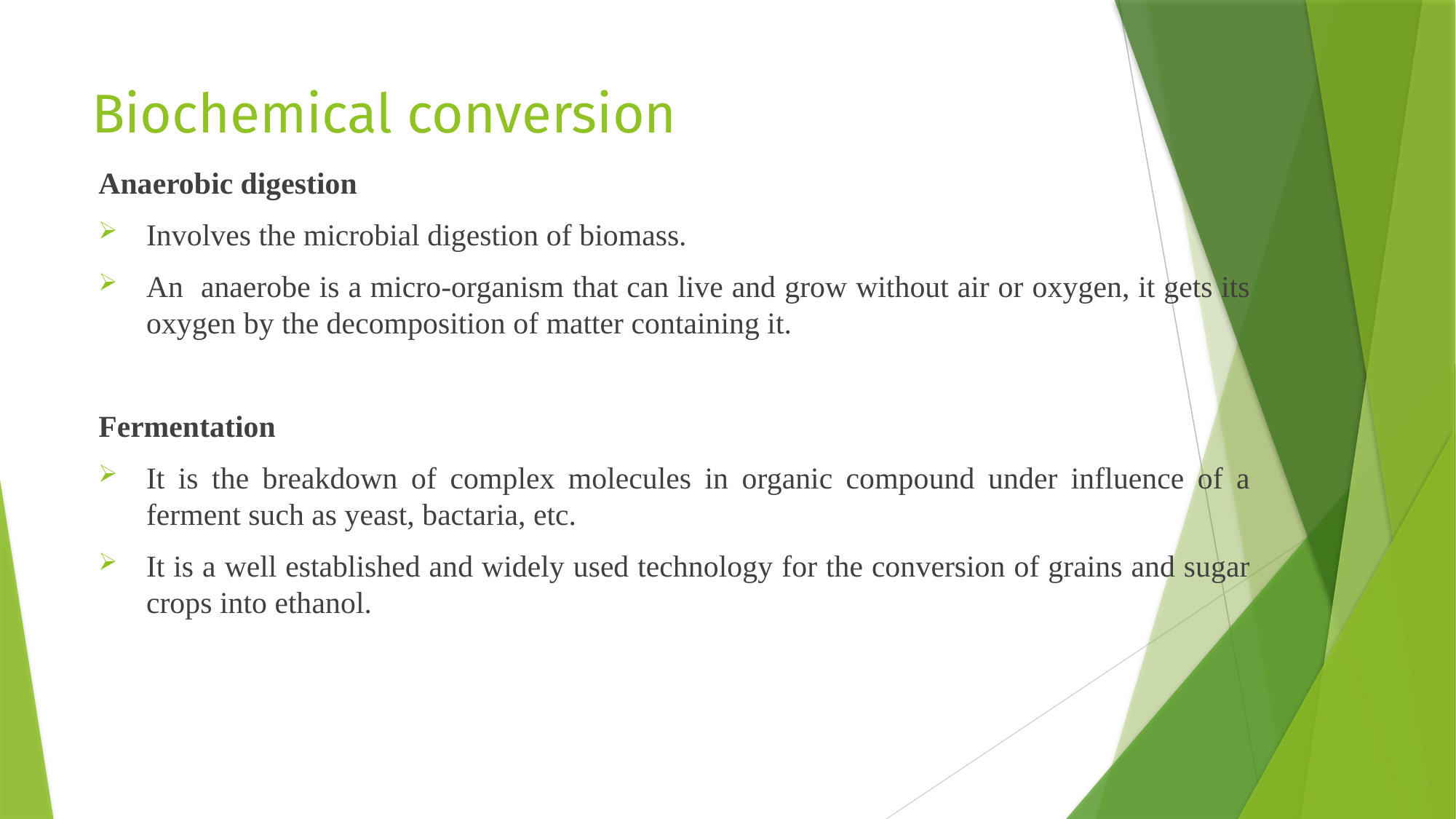

# Biochemical conversion
Anaerobic digestion
Involves the microbial digestion of biomass.
An  anaerobe is a micro-organism that can live and grow without air or oxygen, it gets its oxygen by the decomposition of matter containing it.

Fermentation
It is the breakdown of complex molecules in organic compound under influence of a ferment such as yeast, bactaria, etc.
It is a well established and widely used technology for the conversion of grains and sugar crops into ethanol.